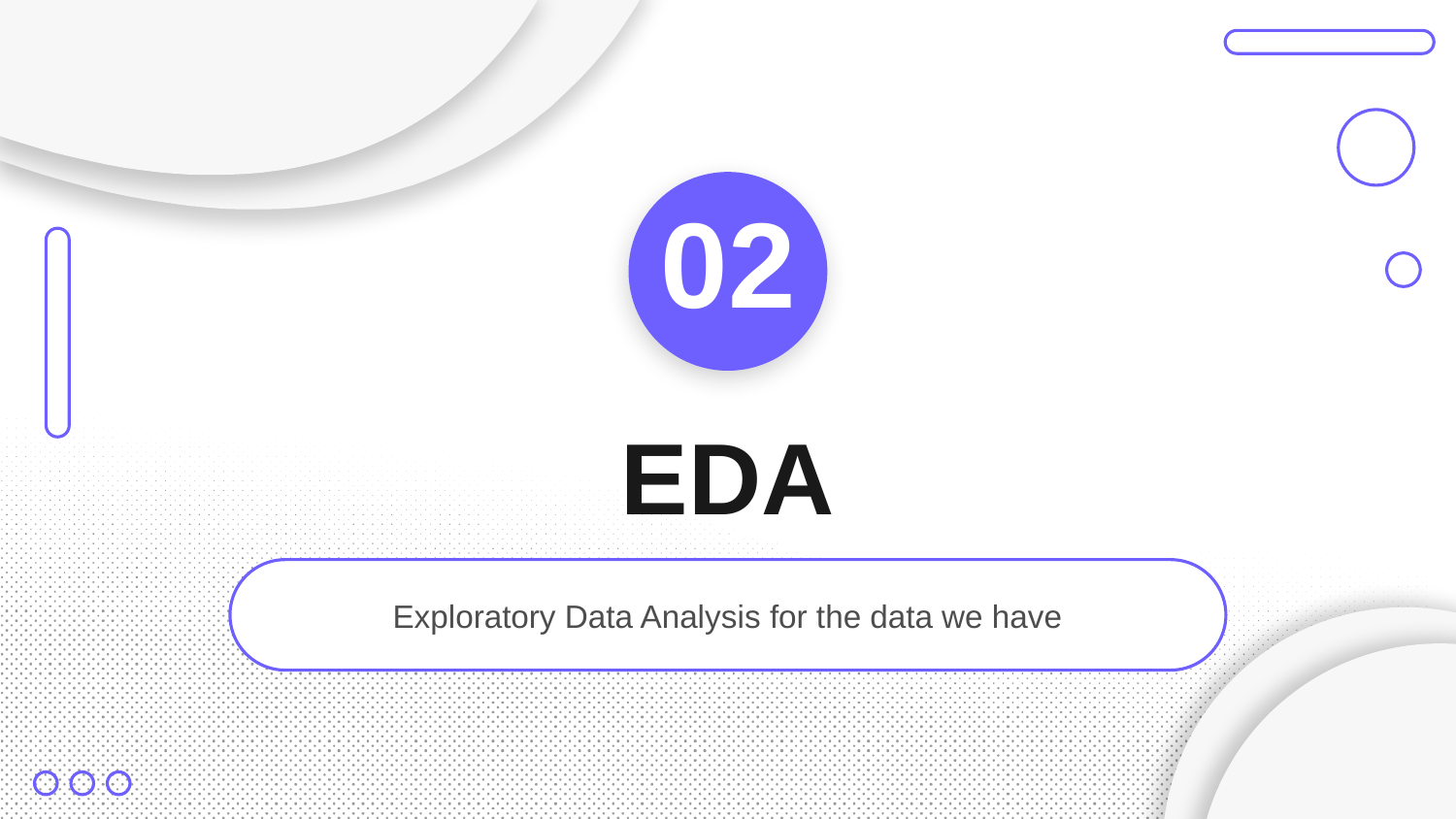

02

# EDA

Exploratory Data Analysis for the data we have